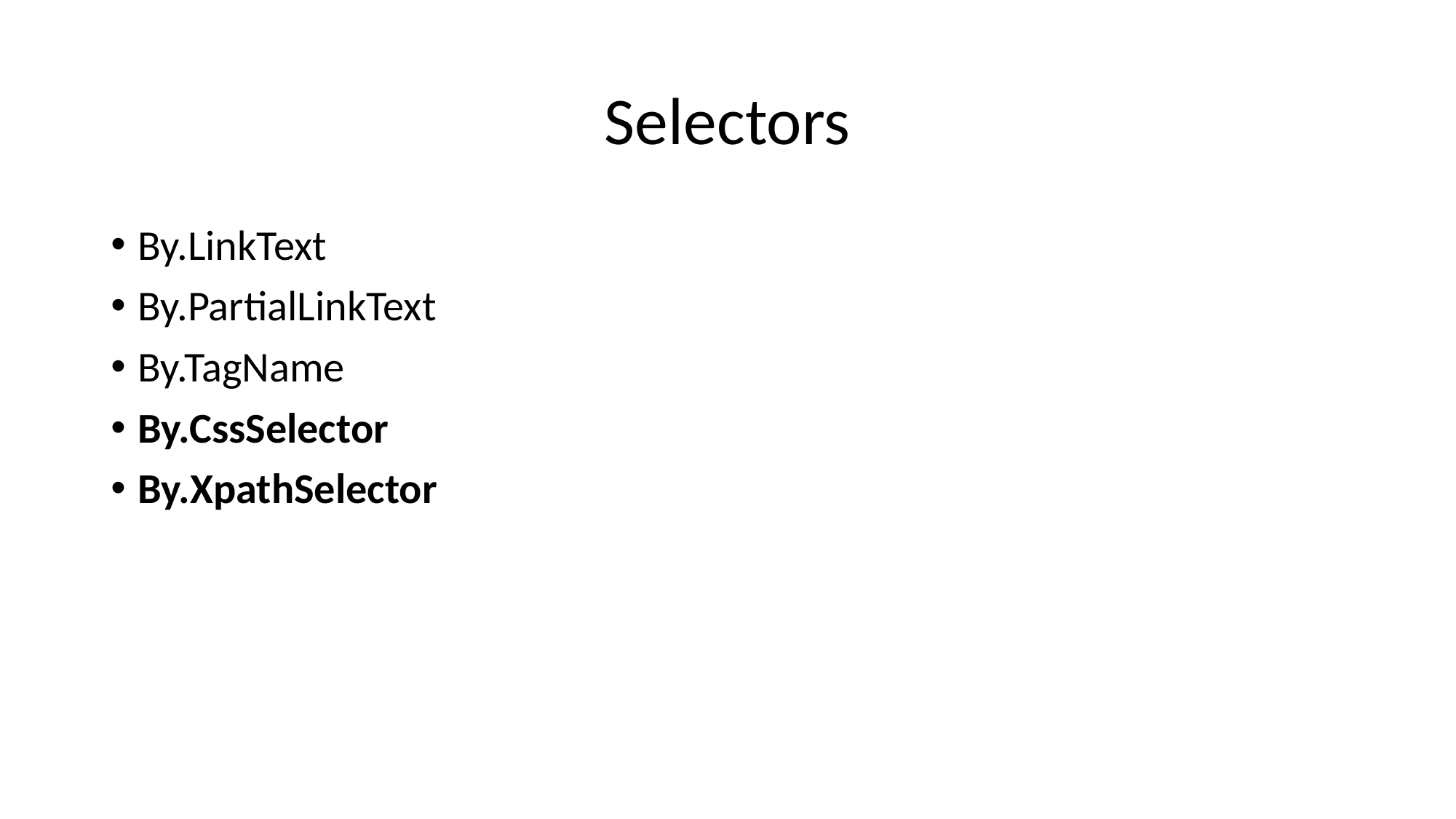

# Selectors
By.LinkText
By.PartialLinkText
By.TagName
By.CssSelector
By.XpathSelector